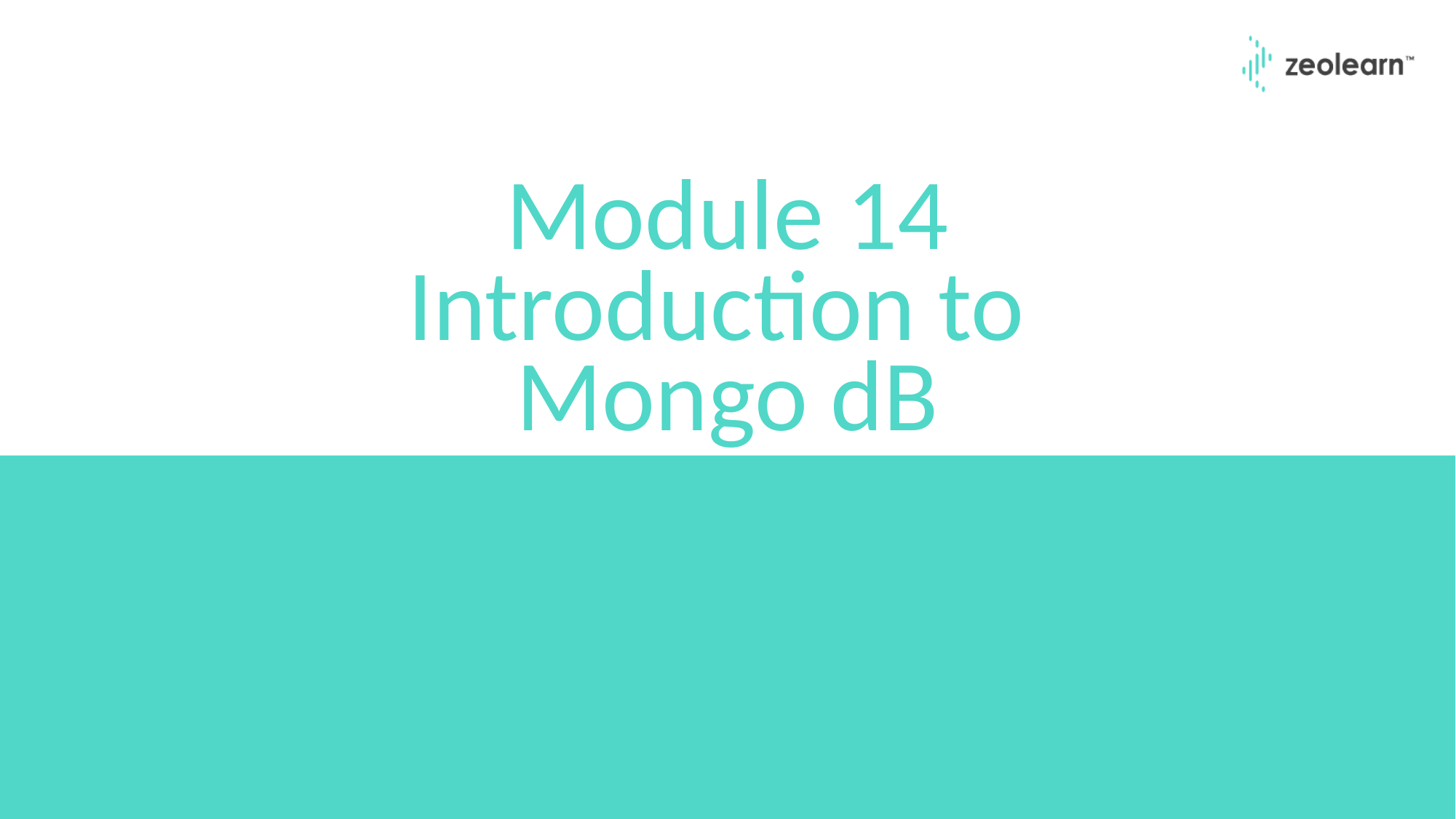

# Module 14 Introduction to Mongo dB